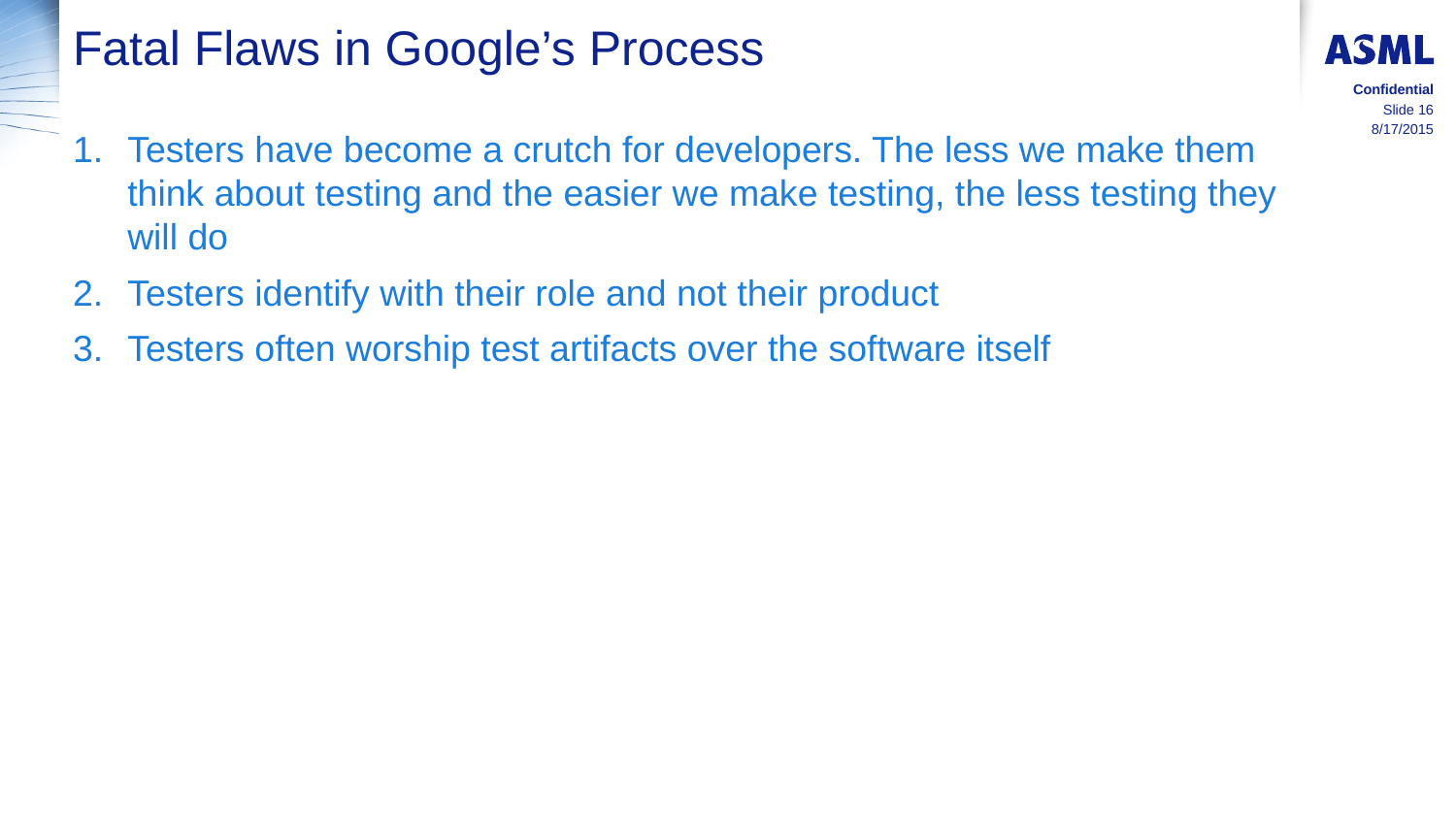

# Fatal Flaws in Google’s Process
Confidential
Slide 16
8/17/2015
Testers have become a crutch for developers. The less we make them think about testing and the easier we make testing, the less testing they will do
Testers identify with their role and not their product
Testers often worship test artifacts over the software itself